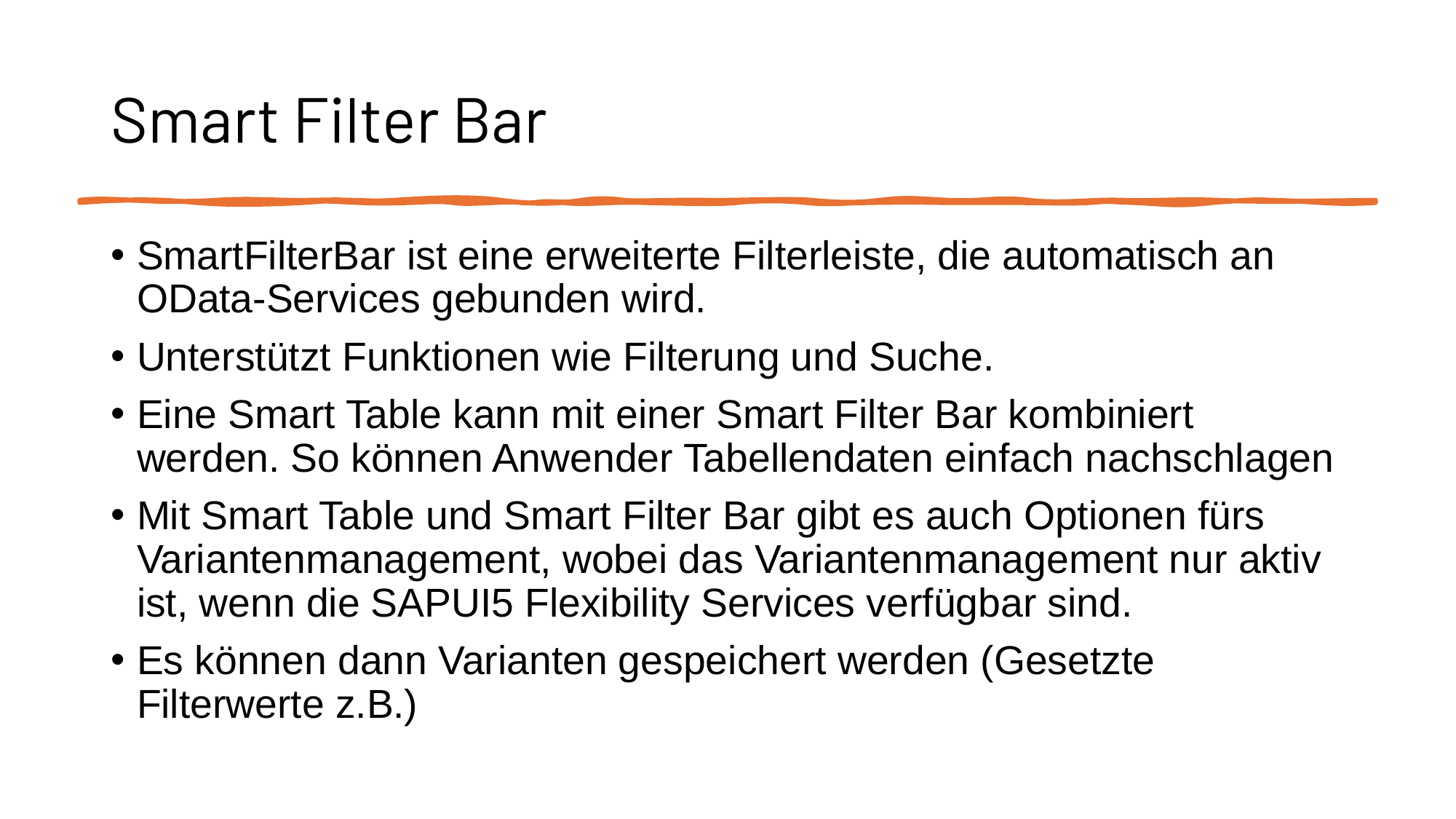

# Smart Filter Bar

SmartFilterBar ist eine erweiterte Filterleiste, die automatisch an OData-Services gebunden wird.
Unterstützt Funktionen wie Filterung und Suche.
Eine Smart Table kann mit einer Smart Filter Bar kombiniert werden. So können Anwender Tabellendaten einfach nachschlagen
Mit Smart Table und Smart Filter Bar gibt es auch Optionen fürs Variantenmanagement, wobei das Variantenmanagement nur aktiv ist, wenn die SAPUI5 Flexibility Services verfügbar sind.
Es können dann Varianten gespeichert werden (Gesetzte Filterwerte z.B.)